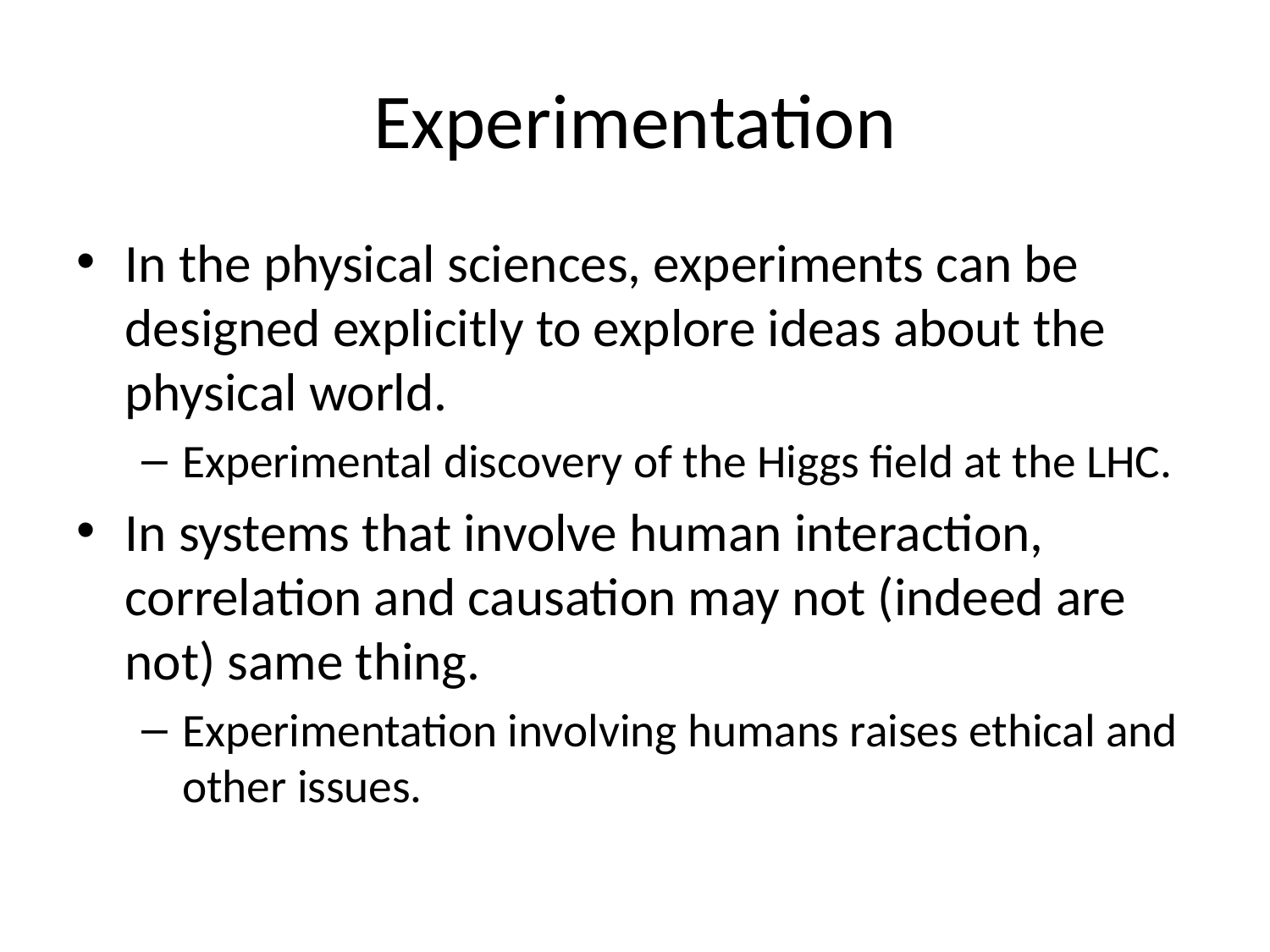

# Experimentation
In the physical sciences, experiments can be designed explicitly to explore ideas about the physical world.
Experimental discovery of the Higgs field at the LHC.
In systems that involve human interaction, correlation and causation may not (indeed are not) same thing.
Experimentation involving humans raises ethical and other issues.